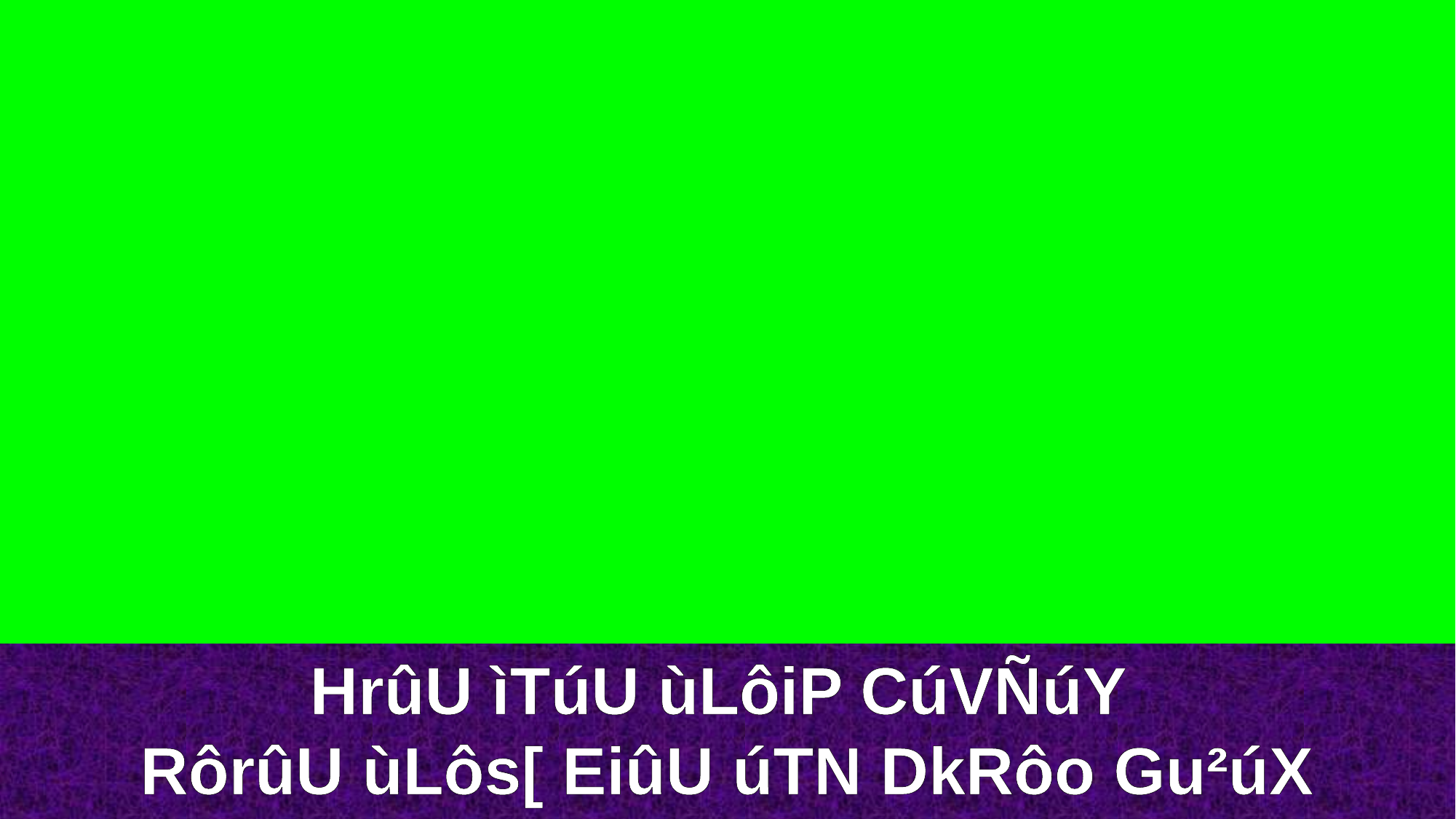

HrûU ìTúU ùLôiP CúVÑúY
RôrûU ùLôs[ EiûU úTN DkRôo Gu²úX